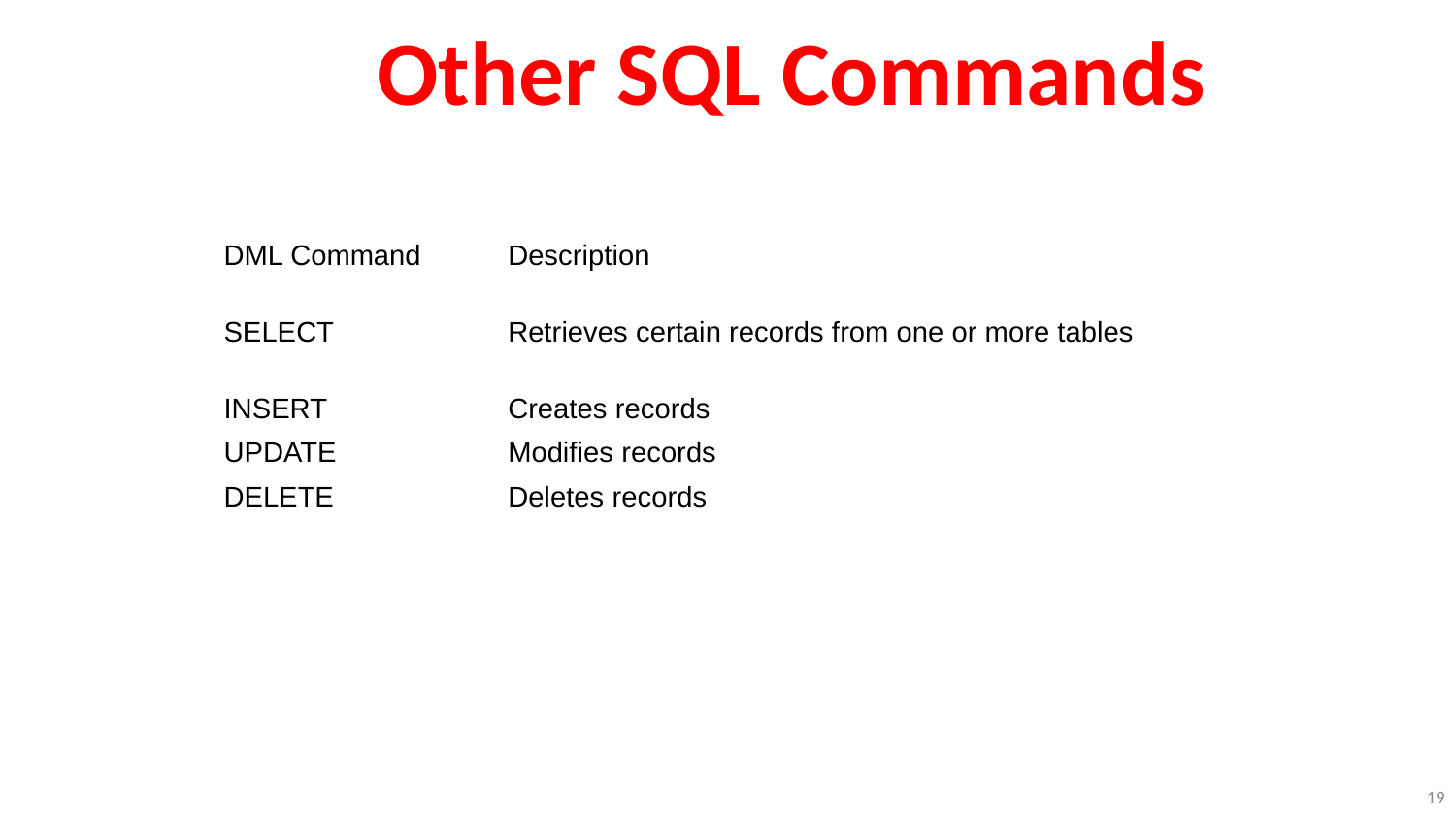

Other SQL Commands
| DML Command | Description |
| --- | --- |
| SELECT | Retrieves certain records from one or more tables |
| INSERT | Creates records |
| UPDATE | Modifies records |
| DELETE | Deletes records |
19